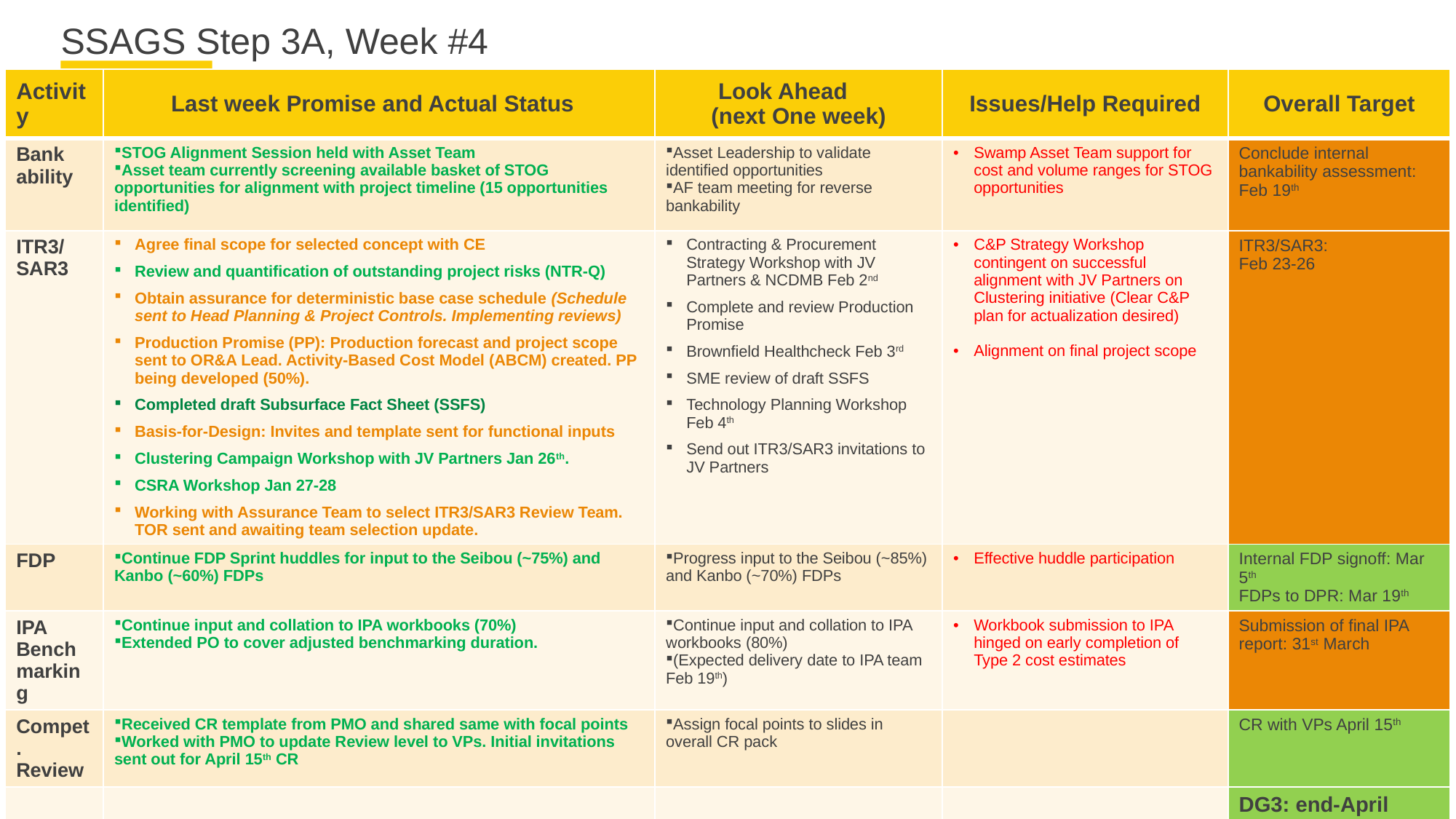

# SSAGS Step 3A, Week #4
| Activity | Last week Promise and Actual Status | Look Ahead (next One week) | Issues/Help Required | Overall Target |
| --- | --- | --- | --- | --- |
| Bank ability | STOG Alignment Session held with Asset Team Asset team currently screening available basket of STOG opportunities for alignment with project timeline (15 opportunities identified) | Asset Leadership to validate identified opportunities AF team meeting for reverse bankability | Swamp Asset Team support for cost and volume ranges for STOG opportunities | Conclude internal bankability assessment: Feb 19th |
| ITR3/ SAR3 | Agree final scope for selected concept with CE Review and quantification of outstanding project risks (NTR-Q) Obtain assurance for deterministic base case schedule (Schedule sent to Head Planning & Project Controls. Implementing reviews) Production Promise (PP): Production forecast and project scope sent to OR&A Lead. Activity-Based Cost Model (ABCM) created. PP being developed (50%). Completed draft Subsurface Fact Sheet (SSFS) Basis-for-Design: Invites and template sent for functional inputs Clustering Campaign Workshop with JV Partners Jan 26th. CSRA Workshop Jan 27-28 Working with Assurance Team to select ITR3/SAR3 Review Team. TOR sent and awaiting team selection update. | Contracting & Procurement Strategy Workshop with JV Partners & NCDMB Feb 2nd Complete and review Production Promise Brownfield Healthcheck Feb 3rd SME review of draft SSFS Technology Planning Workshop Feb 4th Send out ITR3/SAR3 invitations to JV Partners | C&P Strategy Workshop contingent on successful alignment with JV Partners on Clustering initiative (Clear C&P plan for actualization desired) Alignment on final project scope | ITR3/SAR3: Feb 23-26 |
| FDP | Continue FDP Sprint huddles for input to the Seibou (~75%) and Kanbo (~60%) FDPs | Progress input to the Seibou (~85%) and Kanbo (~70%) FDPs | Effective huddle participation | Internal FDP signoff: Mar 5th FDPs to DPR: Mar 19th |
| IPA Bench marking | Continue input and collation to IPA workbooks (70%) Extended PO to cover adjusted benchmarking duration. | Continue input and collation to IPA workbooks (80%) (Expected delivery date to IPA team Feb 19th) | Workbook submission to IPA hinged on early completion of Type 2 cost estimates | Submission of final IPA report: 31st March |
| Compet. Review | Received CR template from PMO and shared same with focal points Worked with PMO to update Review level to VPs. Initial invitations sent out for April 15th CR | Assign focal points to slides in overall CR pack |  | CR with VPs April 15th |
|  |  |  |  | DG3: end-April 2021 |

12